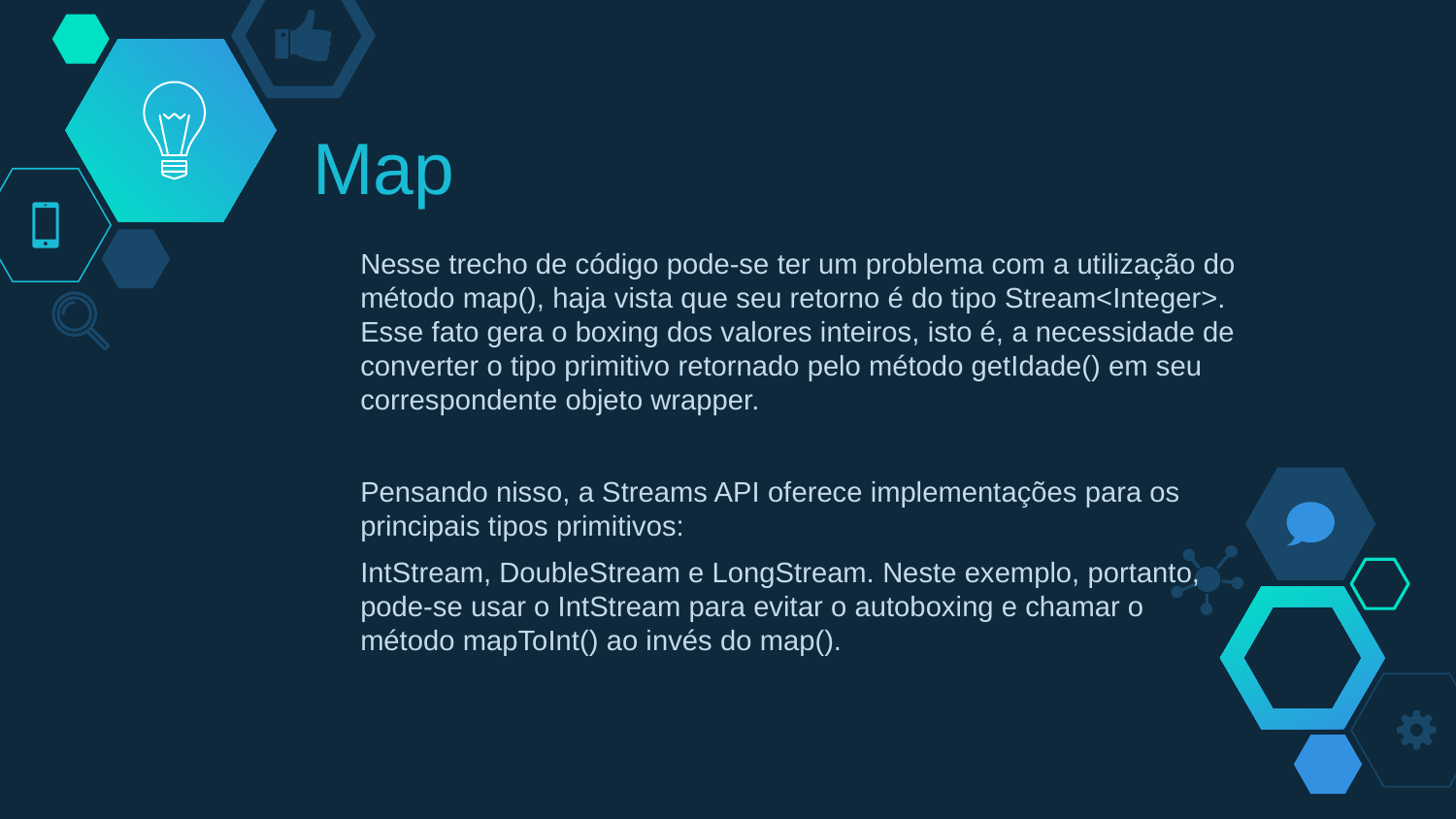

# Map
Nesse trecho de código pode-se ter um problema com a utilização do método map(), haja vista que seu retorno é do tipo Stream<Integer>. Esse fato gera o boxing dos valores inteiros, isto é, a necessidade de converter o tipo primitivo retornado pelo método getIdade() em seu correspondente objeto wrapper.

Pensando nisso, a Streams API oferece implementações para os principais tipos primitivos:
IntStream, DoubleStream e LongStream. Neste exemplo, portanto, pode-se usar o IntStream para evitar o autoboxing e chamar o método mapToInt() ao invés do map().